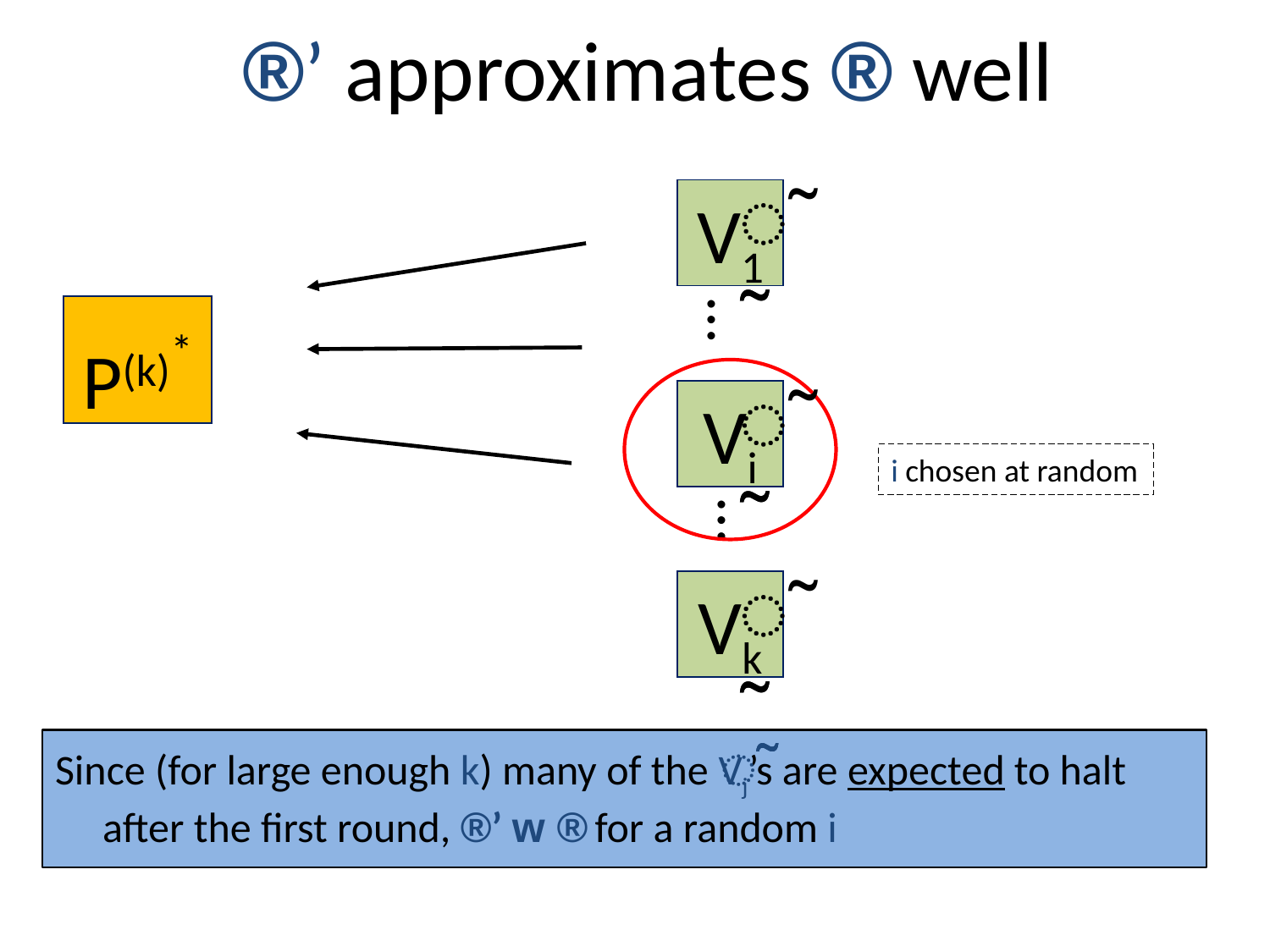

# ®’ approximates ® well
̃̃̃
V1

…
P(k)*

̃̃̃
Vi

i chosen at random
…
̃̃̃
Vk
̃̃̃
Since (for large enough k) many of the Vj’s are expected to halt after the first round, ®’ w ® for a random i